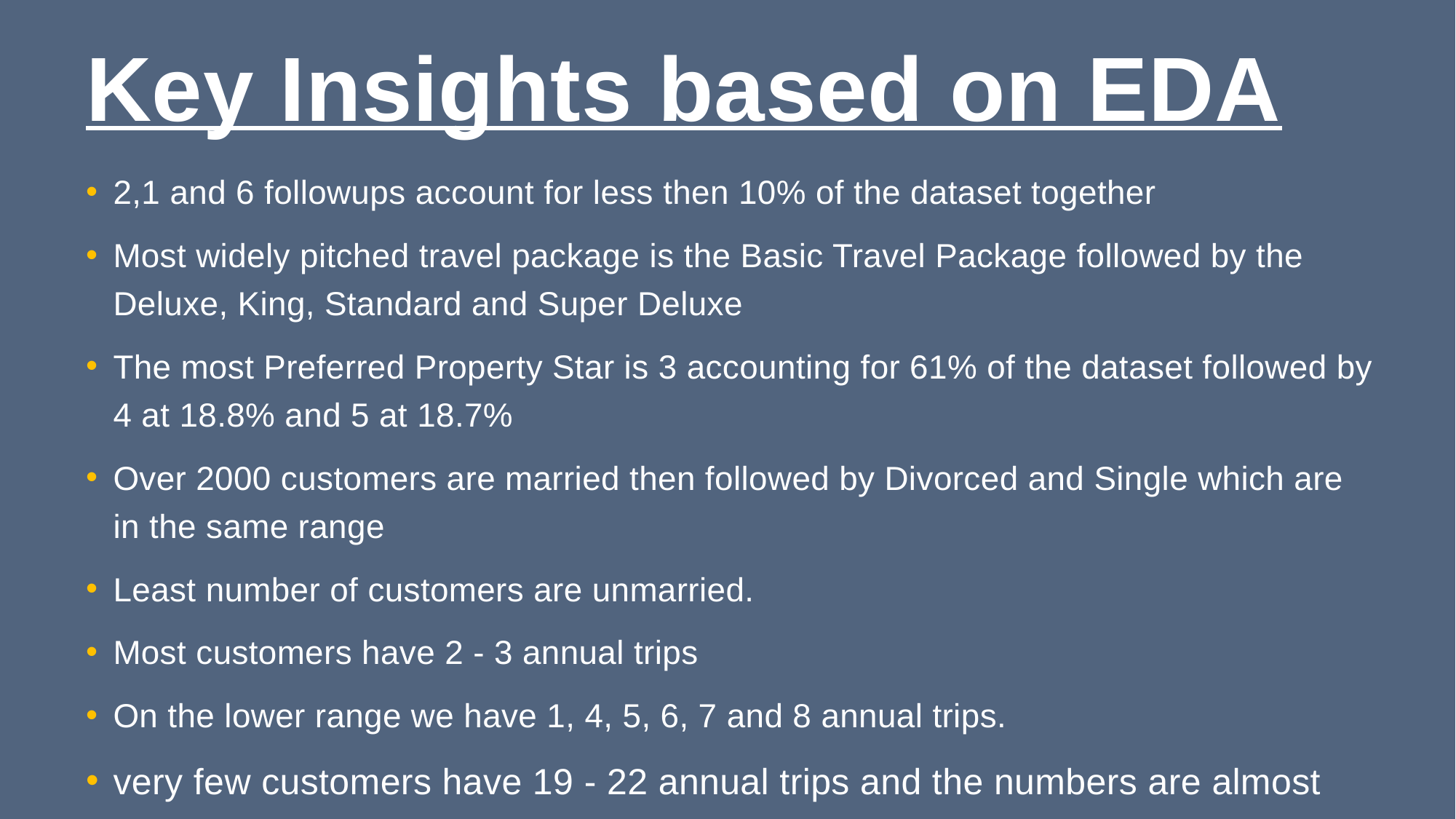

# Key Insights based on EDA
2,1 and 6 followups account for less then 10% of the dataset together
Most widely pitched travel package is the Basic Travel Package followed by the Deluxe, King, Standard and Super Deluxe
The most Preferred Property Star is 3 accounting for 61% of the dataset followed by 4 at 18.8% and 5 at 18.7%
Over 2000 customers are married then followed by Divorced and Single which are in the same range
Least number of customers are unmarried.
Most customers have 2 - 3 annual trips
On the lower range we have 1, 4, 5, 6, 7 and 8 annual trips.
very few customers have 19 - 22 annual trips and the numbers are almost negligible on a large scale.
Most customers do not have a passpirt accounting for 71% of the dataset.
The most common pitch satisfation score is 3 followed by 5, 1, 4 and 2.